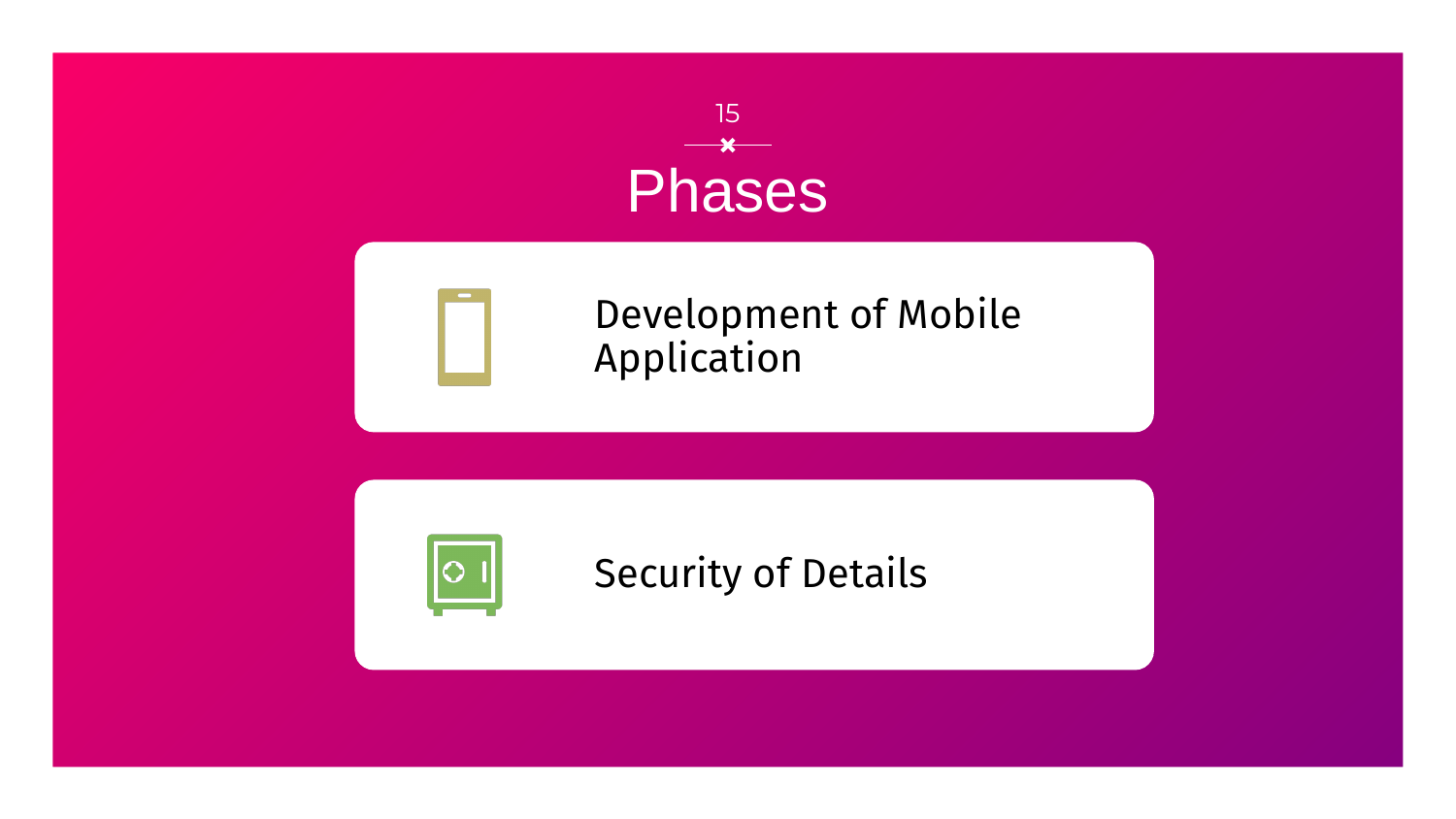

15
# Phases

Development of Mobile Application

Security of Details